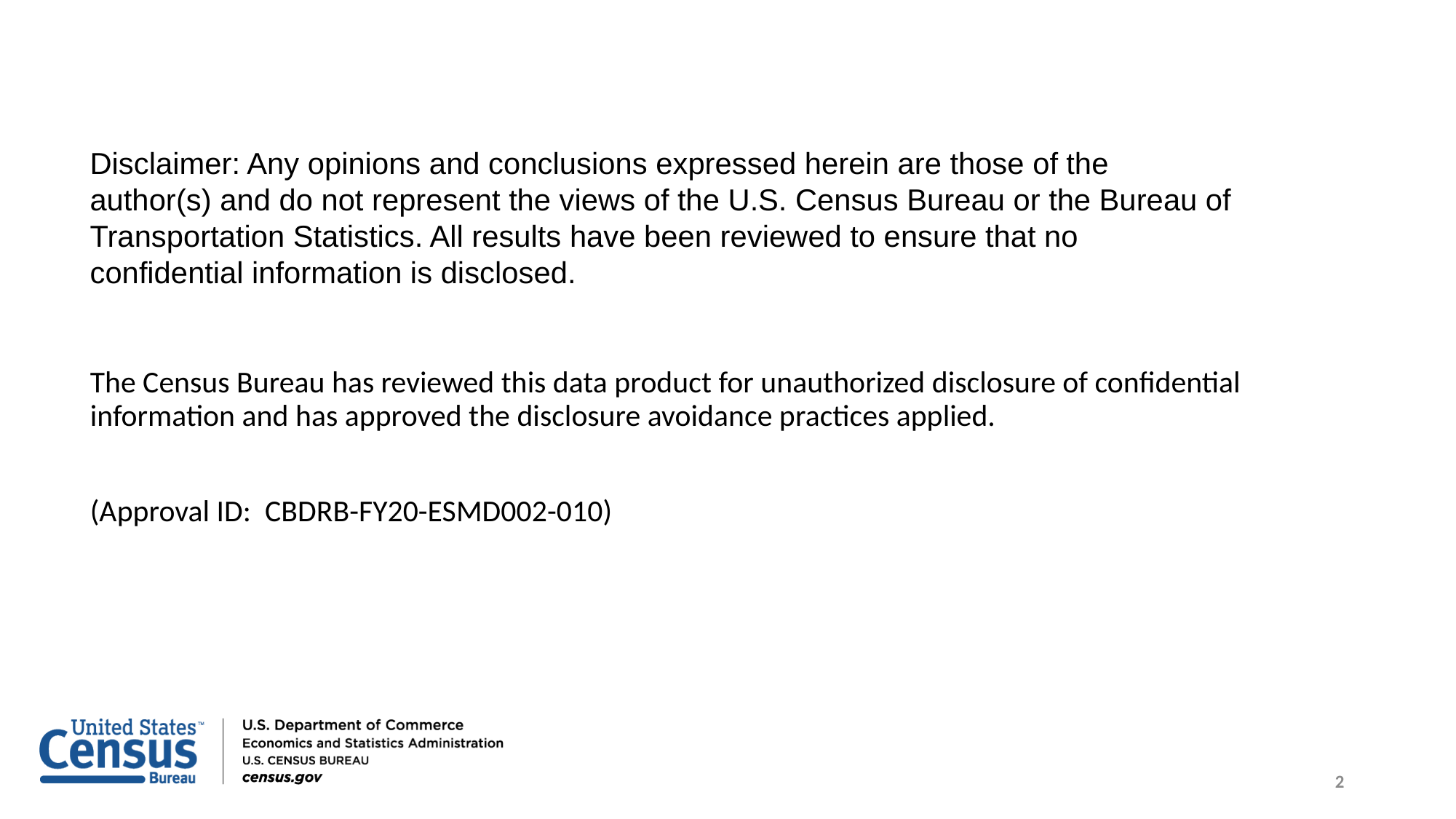

Disclaimer: Any opinions and conclusions expressed herein are those of the author(s) and do not represent the views of the U.S. Census Bureau or the Bureau of Transportation Statistics. All results have been reviewed to ensure that no confidential information is disclosed.
The Census Bureau has reviewed this data product for unauthorized disclosure of confidential information and has approved the disclosure avoidance practices applied.

(Approval ID:  CBDRB-FY20-ESMD002-010)

2